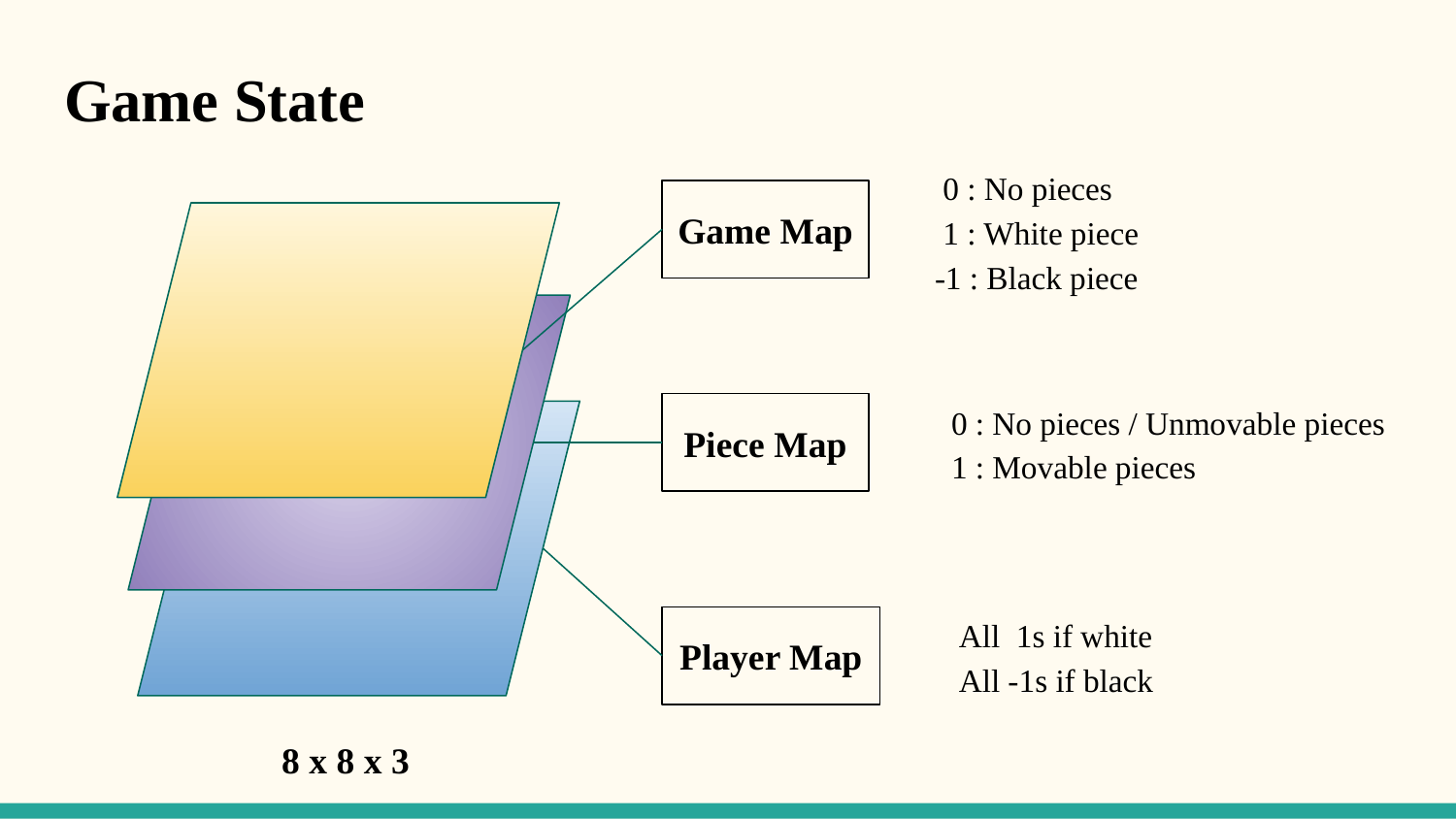

# Game State
 0 : No pieces
 1 : White piece
-1 : Black piece
Game Map

 0 : No pieces / Unmovable pieces
 1 : Movable pieces
Piece Map

 All  1s if white
 All -1s if black
Player Map
8 x 8 x 3